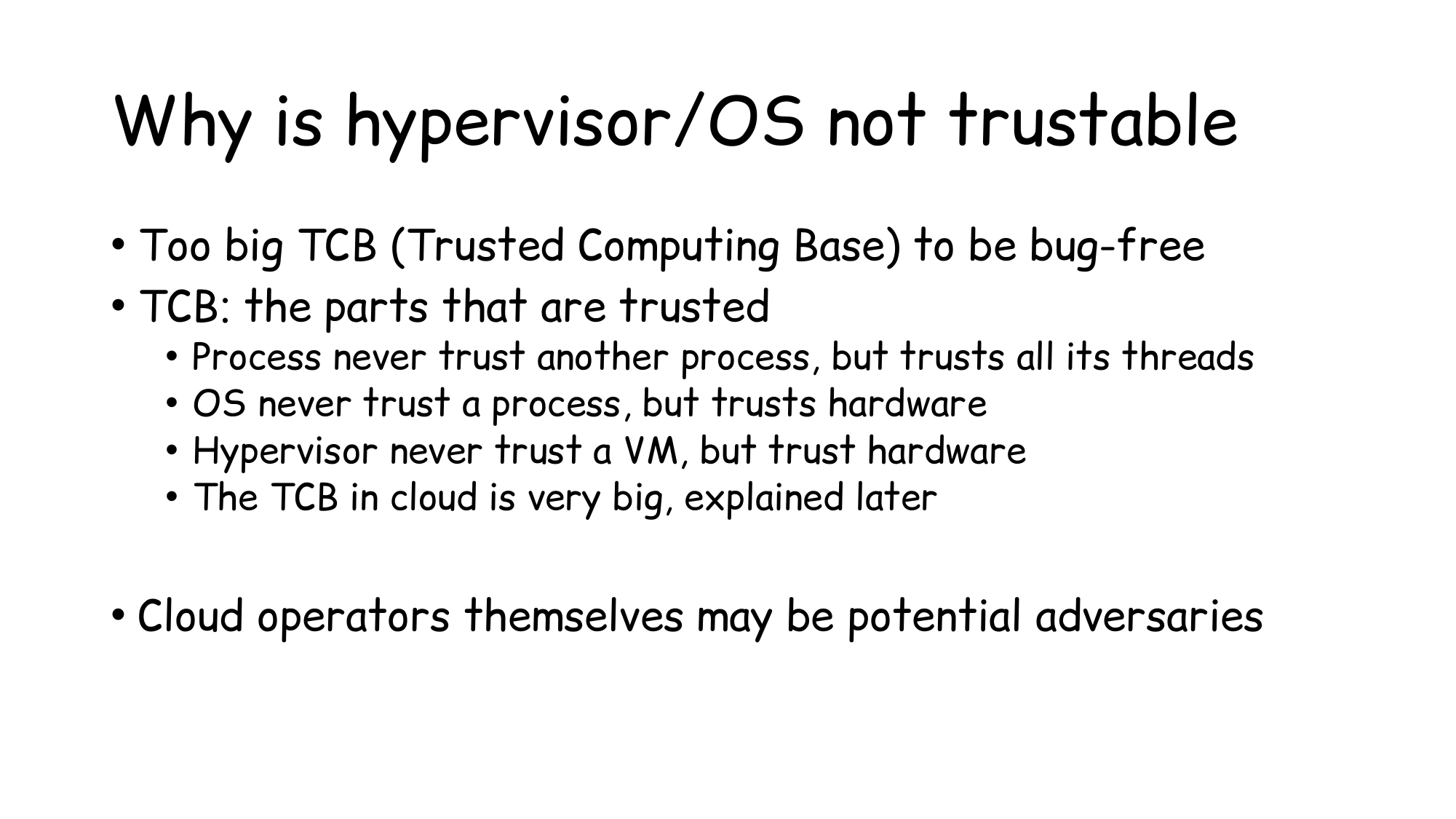

# Why is hypervisor/OS not trustable
Too big TCB (Trusted Computing Base) to be bug-free
TCB: the parts that are trusted
Process never trust another process, but trusts all its threads
OS never trust a process, but trusts hardware
Hypervisor never trust a VM, but trust hardware
The TCB in cloud is very big, explained later

Cloud operators themselves may be potential adversaries